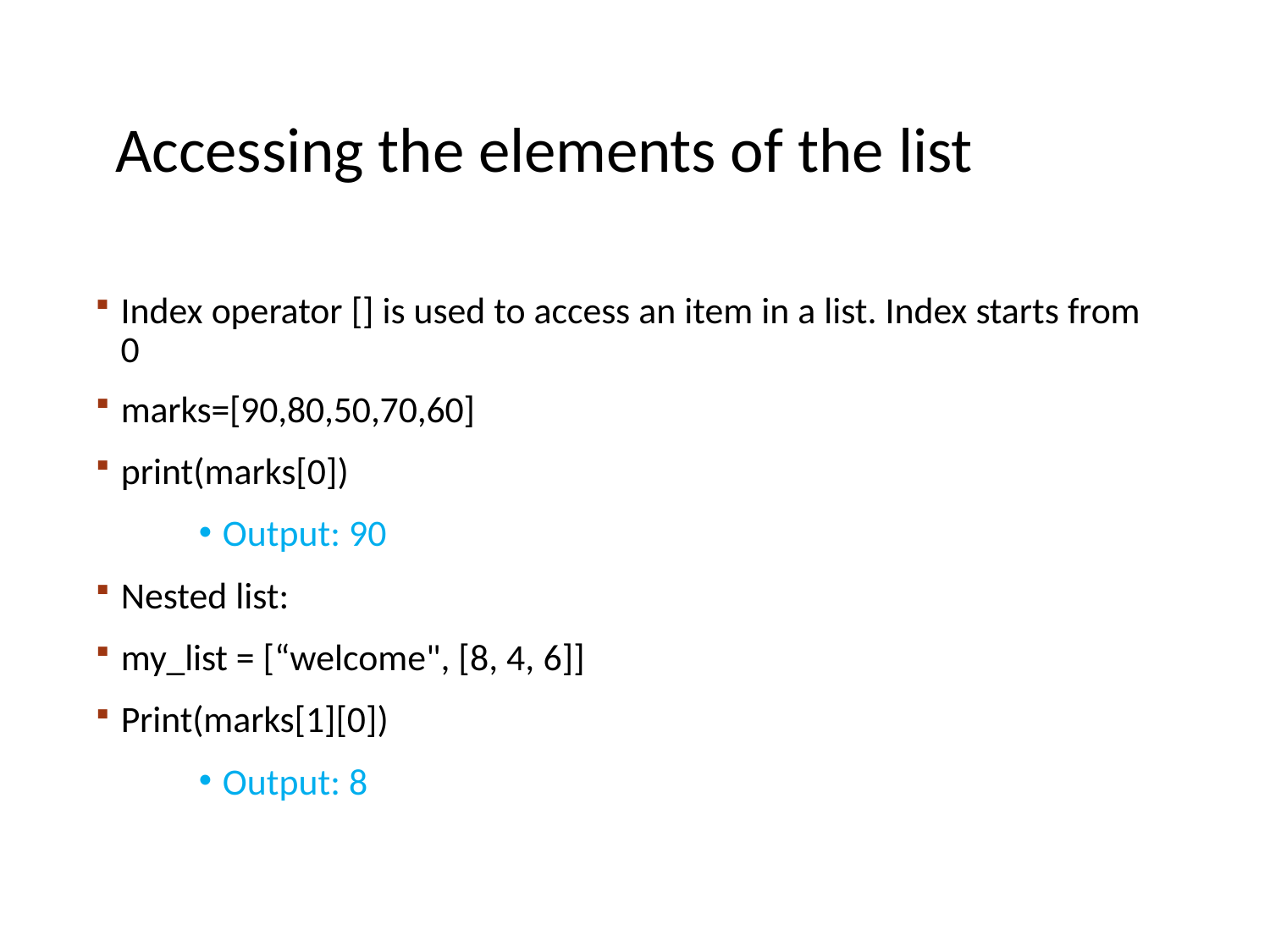

# Accessing the elements of the list
Index operator [] is used to access an item in a list. Index starts from  0
marks=[90,80,50,70,60]
print(marks[0])
Output: 90
Nested list:
my_list = [“welcome", [8, 4, 6]]
Print(marks[1][0])
Output: 8